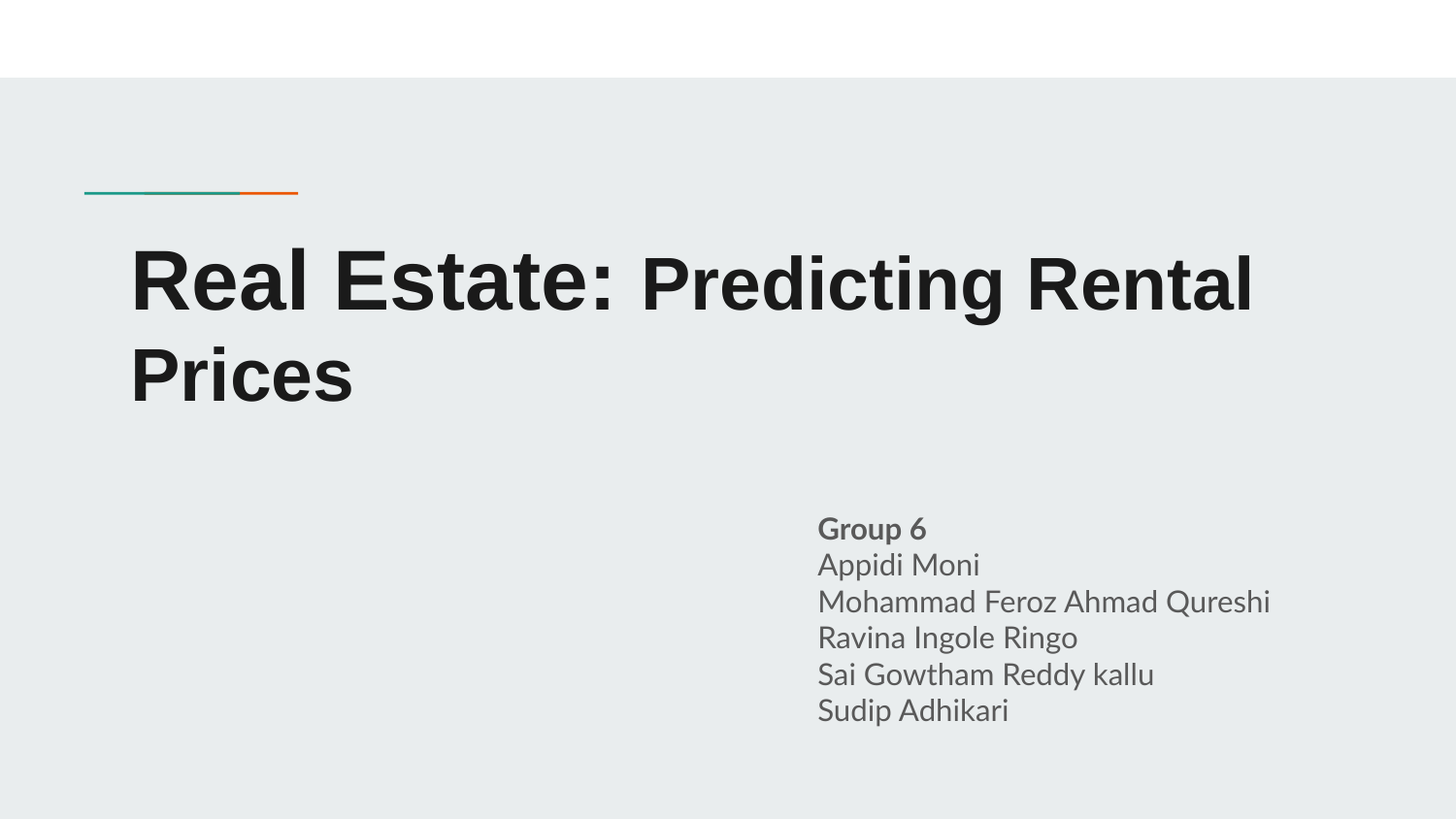

# Real Estate: Predicting Rental Prices
Group 6
Appidi Moni
Mohammad Feroz Ahmad Qureshi
Ravina Ingole Ringo
Sai Gowtham Reddy kallu
Sudip Adhikari